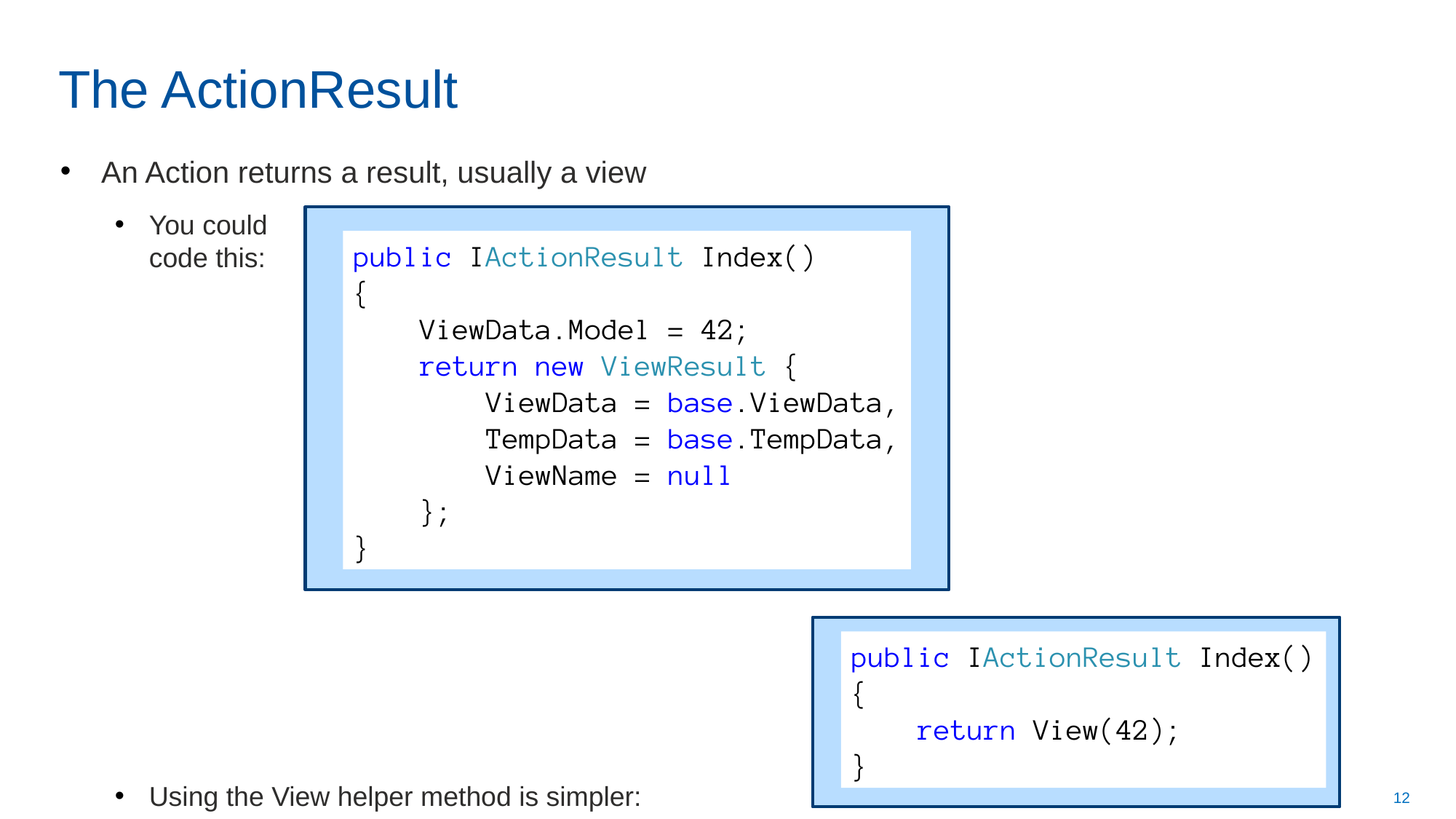

# The ActionResult
An Action returns a result, usually a view
You could
code this:

Using the View helper method is simpler:

public IActionResult Index()
{
    ViewData.Model = 42;
    return new ViewResult {
        ViewData = base.ViewData,
        TempData = base.TempData,
        ViewName = null
    };
}

public IActionResult Index()
{
    return View(42);
}